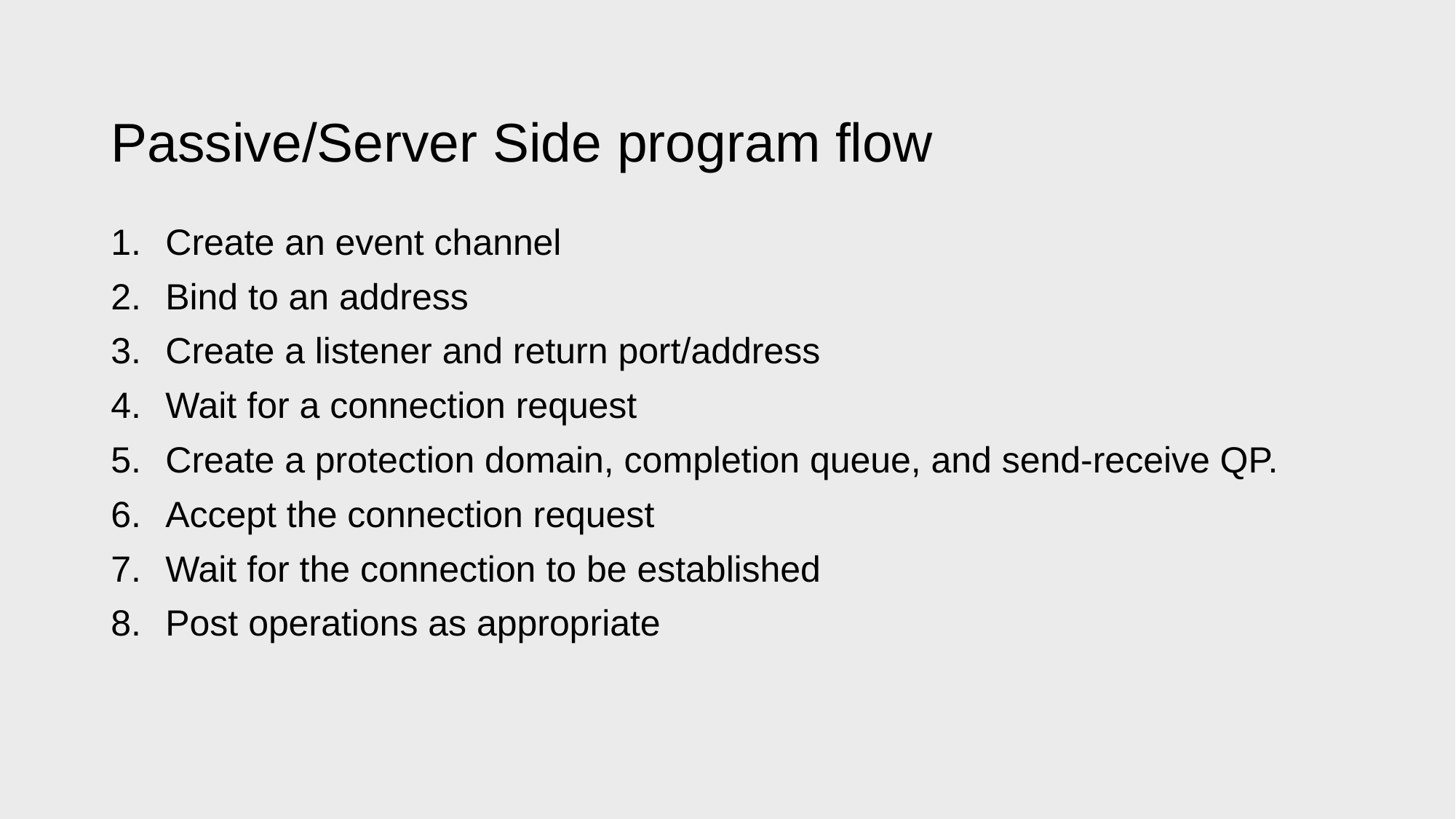

# Passive/Server Side program flow
Create an event channel
Bind to an address
Create a listener and return port/address
Wait for a connection request
Create a protection domain, completion queue, and send-receive QP.
Accept the connection request
Wait for the connection to be established
Post operations as appropriate